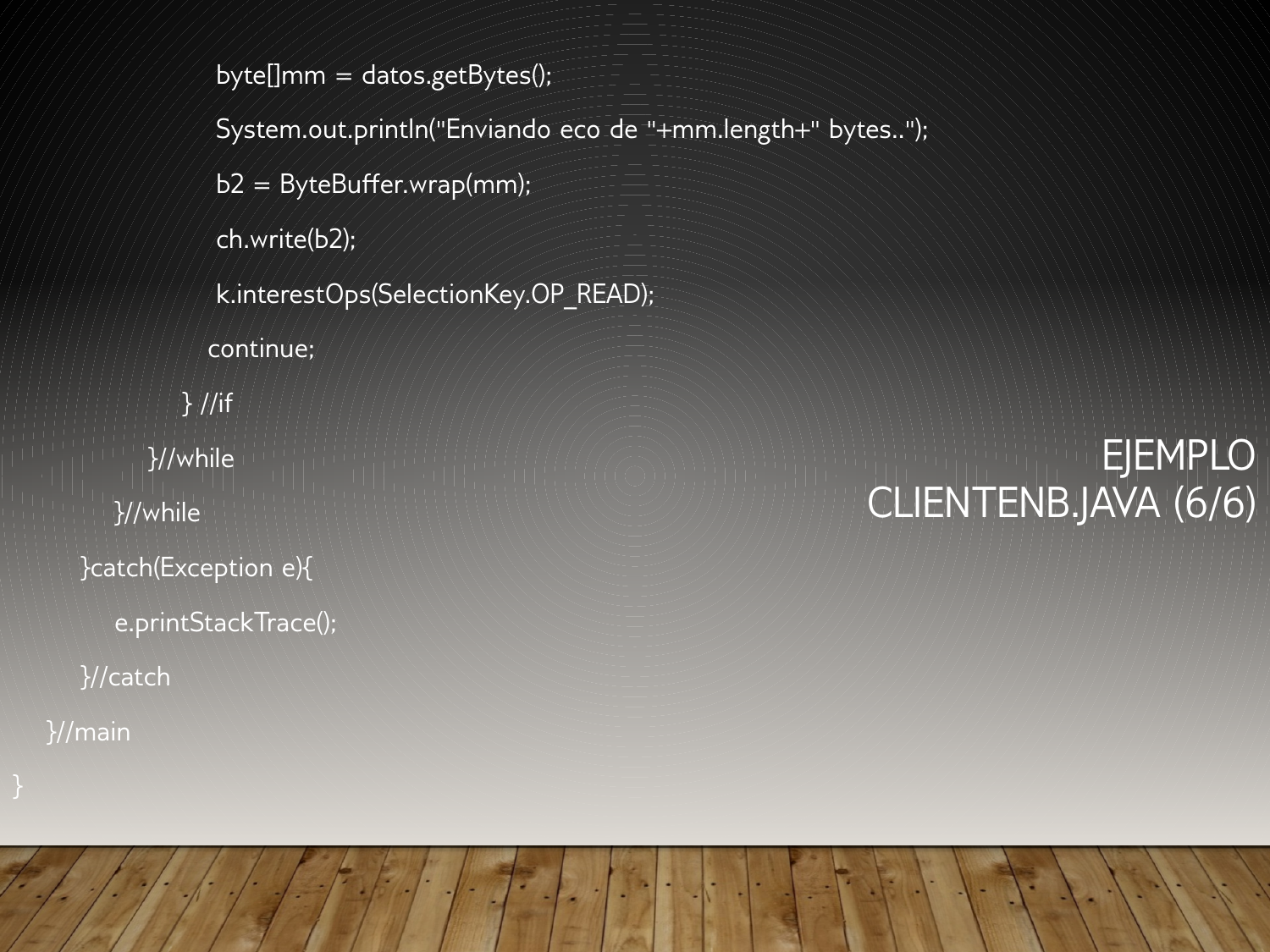

byte[]mm = datos.getBytes();
                        System.out.println("Enviando eco de "+mm.length+" bytes..");
                        b2 = ByteBuffer.wrap(mm);
                        ch.write(b2);
                        k.interestOps(SelectionKey.OP_READ);
                       continue;
                    } //if
                }//while
            }//while
        }catch(Exception e){
            e.printStackTrace();
        }//catch
    }//main
}
Ejemplo ClienteNB.java (6/6)